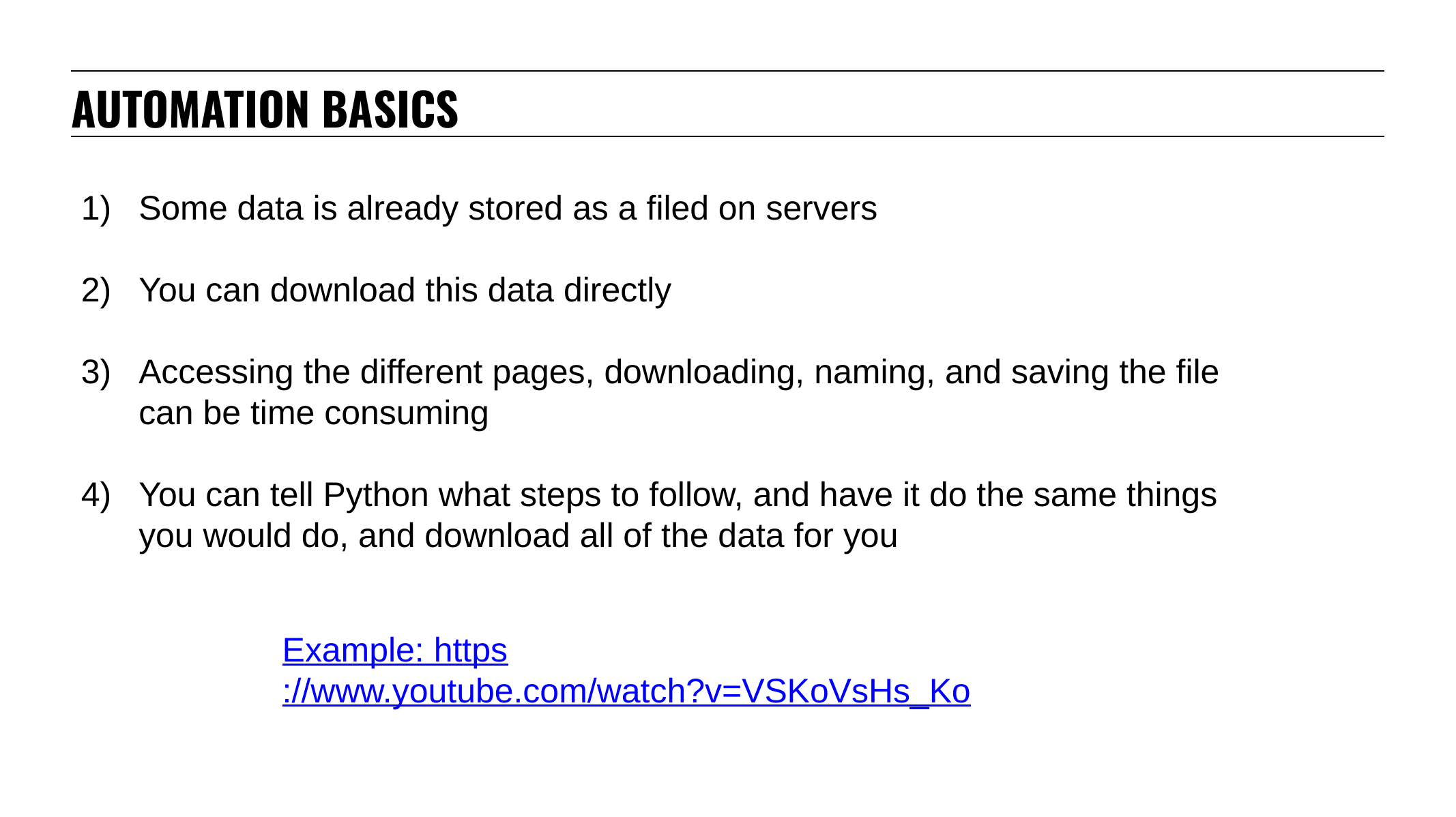

AUTOMATION BASICS

Some data is already stored as a filed on servers

You can download this data directly

Accessing the different pages, downloading, naming, and saving the file can be time consuming

You can tell Python what steps to follow, and have it do the same things you would do, and download all of the data for you
Example: https://www.youtube.com/watch?v=VSKoVsHs_Ko